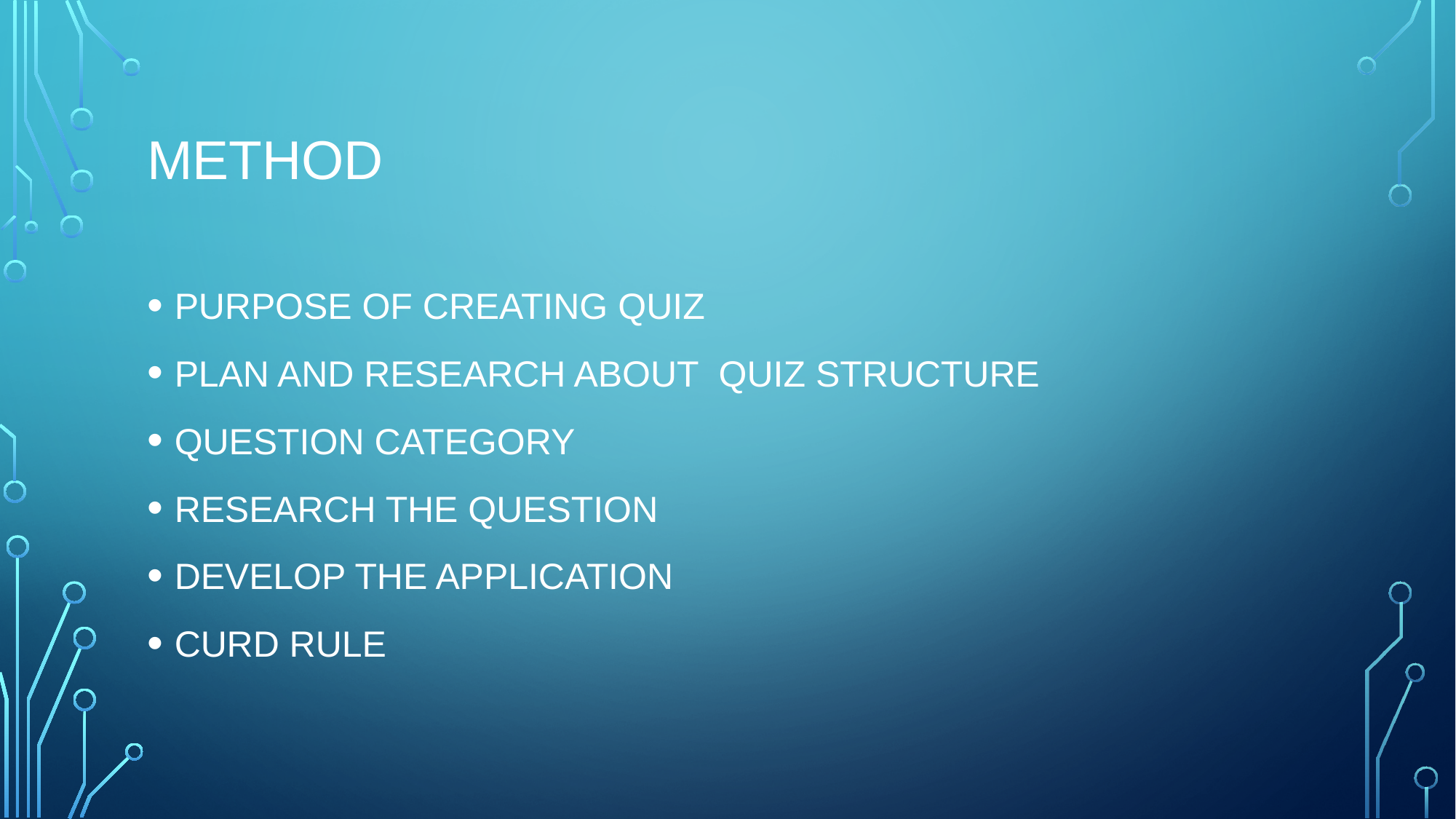

# METHOD
PURPOSE OF CREATING QUIZ
PLAN AND RESEARCH ABOUT  QUIZ STRUCTURE
QUESTION CATEGORY
RESEARCH THE QUESTION
DEVELOP THE APPLICATION
CURD RULE